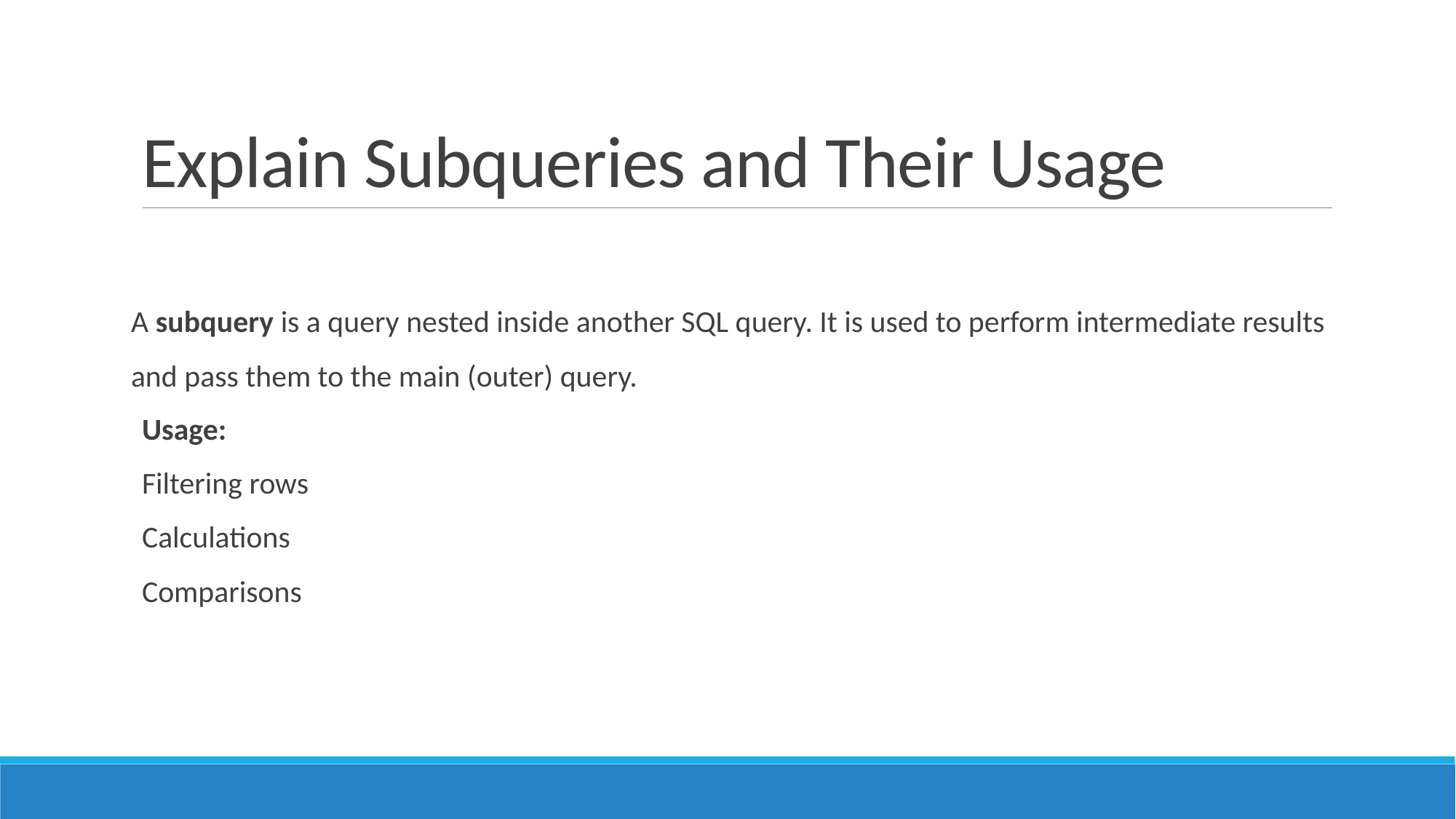

# Explain Subqueries and Their Usage

A subquery is a query nested inside another SQL query. It is used to perform intermediate results and pass them to the main (outer) query.
Usage:
Filtering rows
Calculations
Comparisons